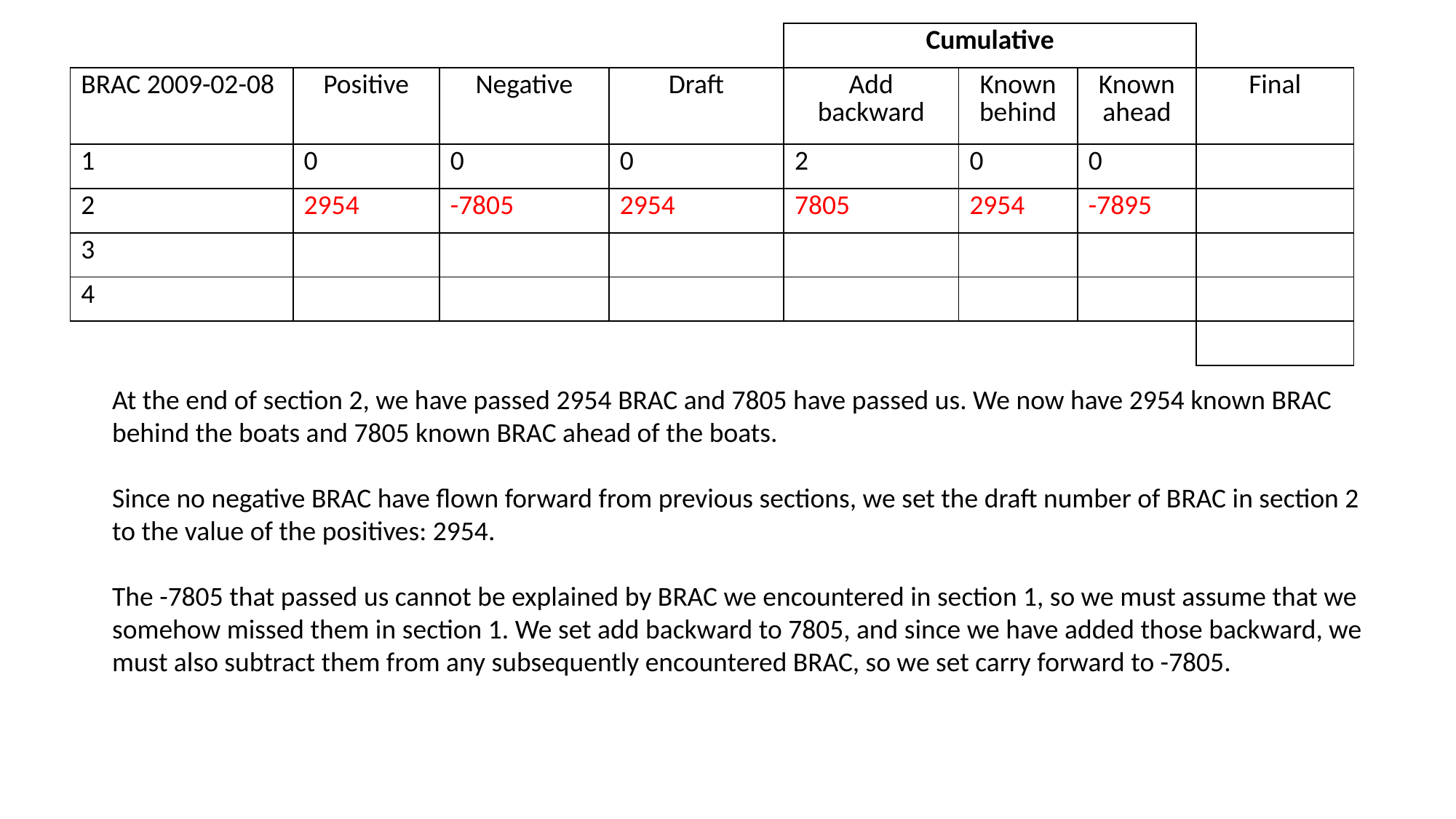

|  |  |  |  | Cumulative |  |  |  |
| --- | --- | --- | --- | --- | --- | --- | --- |
| BRAC 2009-02-08 | Positive | Negative | Draft | Add backward | Known behind | Known ahead | Final |
| 1 | 0 | 0 | 0 | 2 | 0 | 0 |  |
| 2 | 2954 | -7805 | 2954 | 7805 | 2954 | -7895 |  |
| 3 |  |  |  |  |  |  |  |
| 4 |  |  |  |  |  |  |  |
|  |  |  |  |  |  |  |  |
At the end of section 2, we have passed 2954 BRAC and 7805 have passed us. We now have 2954 known BRAC behind the boats and 7805 known BRAC ahead of the boats.

Since no negative BRAC have flown forward from previous sections, we set the draft number of BRAC in section 2 to the value of the positives: 2954.

The -7805 that passed us cannot be explained by BRAC we encountered in section 1, so we must assume that we somehow missed them in section 1. We set add backward to 7805, and since we have added those backward, we must also subtract them from any subsequently encountered BRAC, so we set carry forward to -7805.